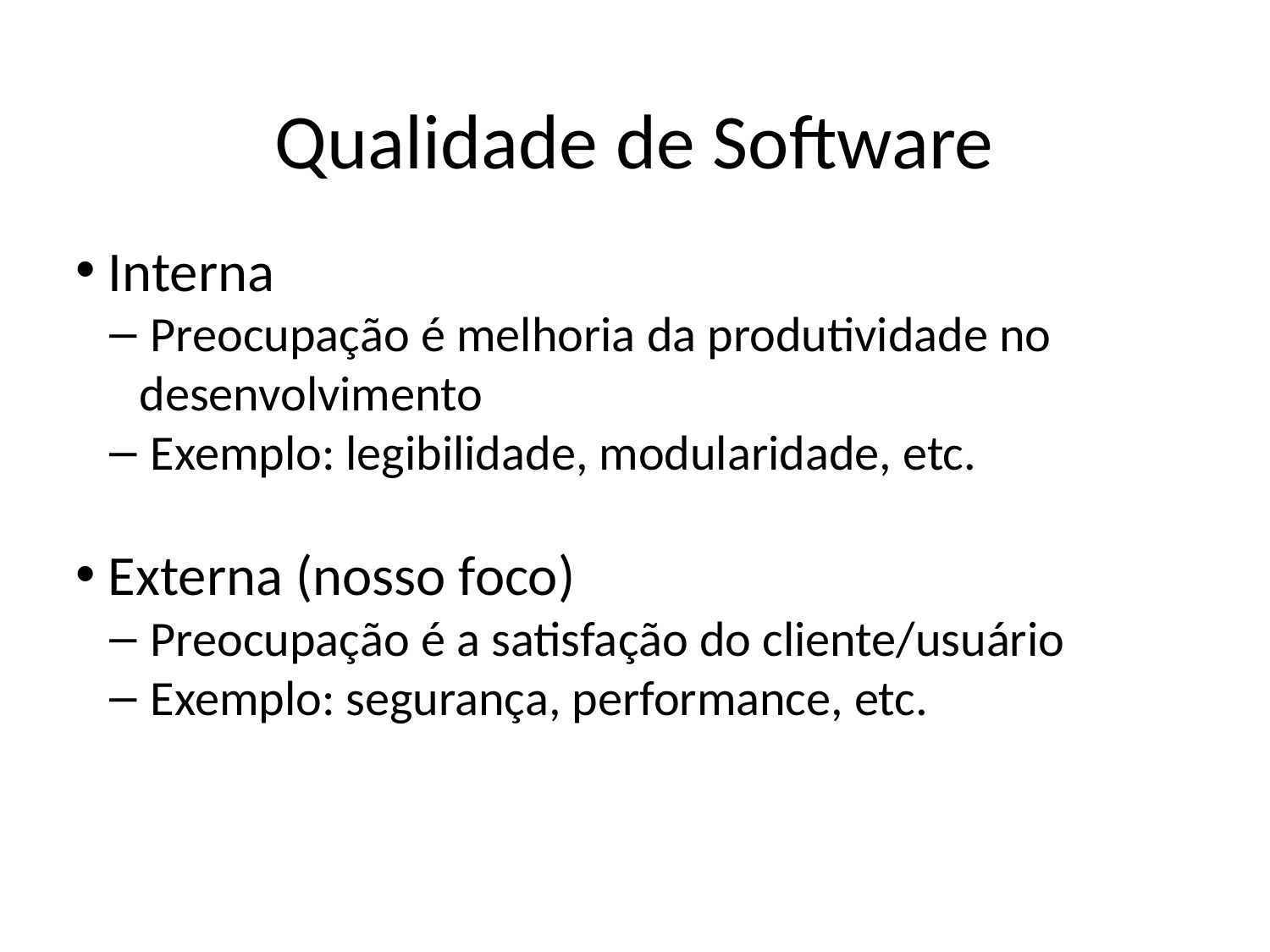

Qualidade de Software
 Interna
 Preocupação é melhoria da produtividade no desenvolvimento
 Exemplo: legibilidade, modularidade, etc.

 Externa (nosso foco)
 Preocupação é a satisfação do cliente/usuário
 Exemplo: segurança, performance, etc.